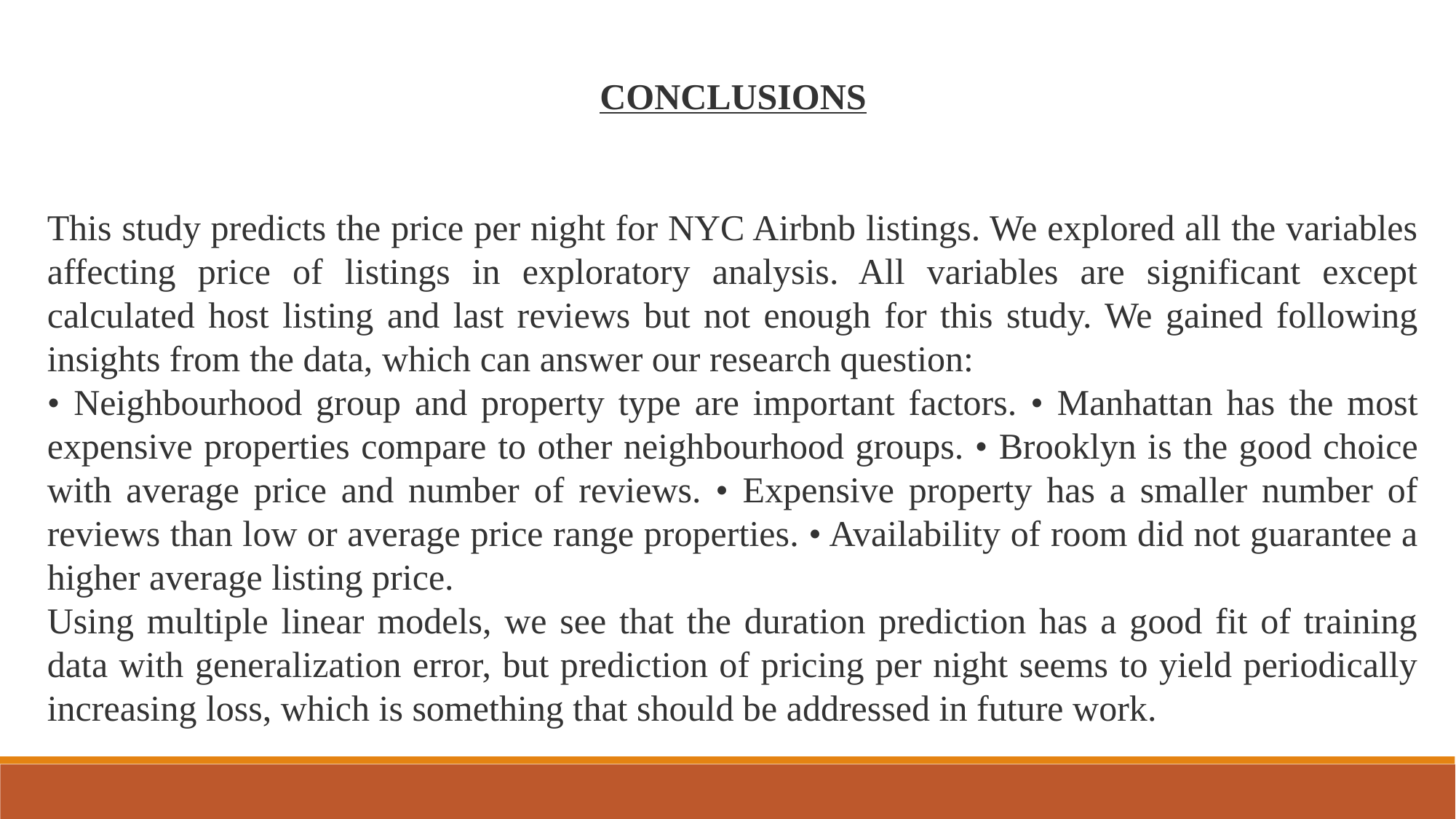

CONCLUSIONS

This study predicts the price per night for NYC Airbnb listings. We explored all the variables affecting price of listings in exploratory analysis. All variables are significant except calculated host listing and last reviews but not enough for this study. We gained following insights from the data, which can answer our research question:
• Neighbourhood group and property type are important factors. • Manhattan has the most expensive properties compare to other neighbourhood groups. • Brooklyn is the good choice with average price and number of reviews. • Expensive property has a smaller number of reviews than low or average price range properties. • Availability of room did not guarantee a higher average listing price.
Using multiple linear models, we see that the duration prediction has a good fit of training data with generalization error, but prediction of pricing per night seems to yield periodically increasing loss, which is something that should be addressed in future work.